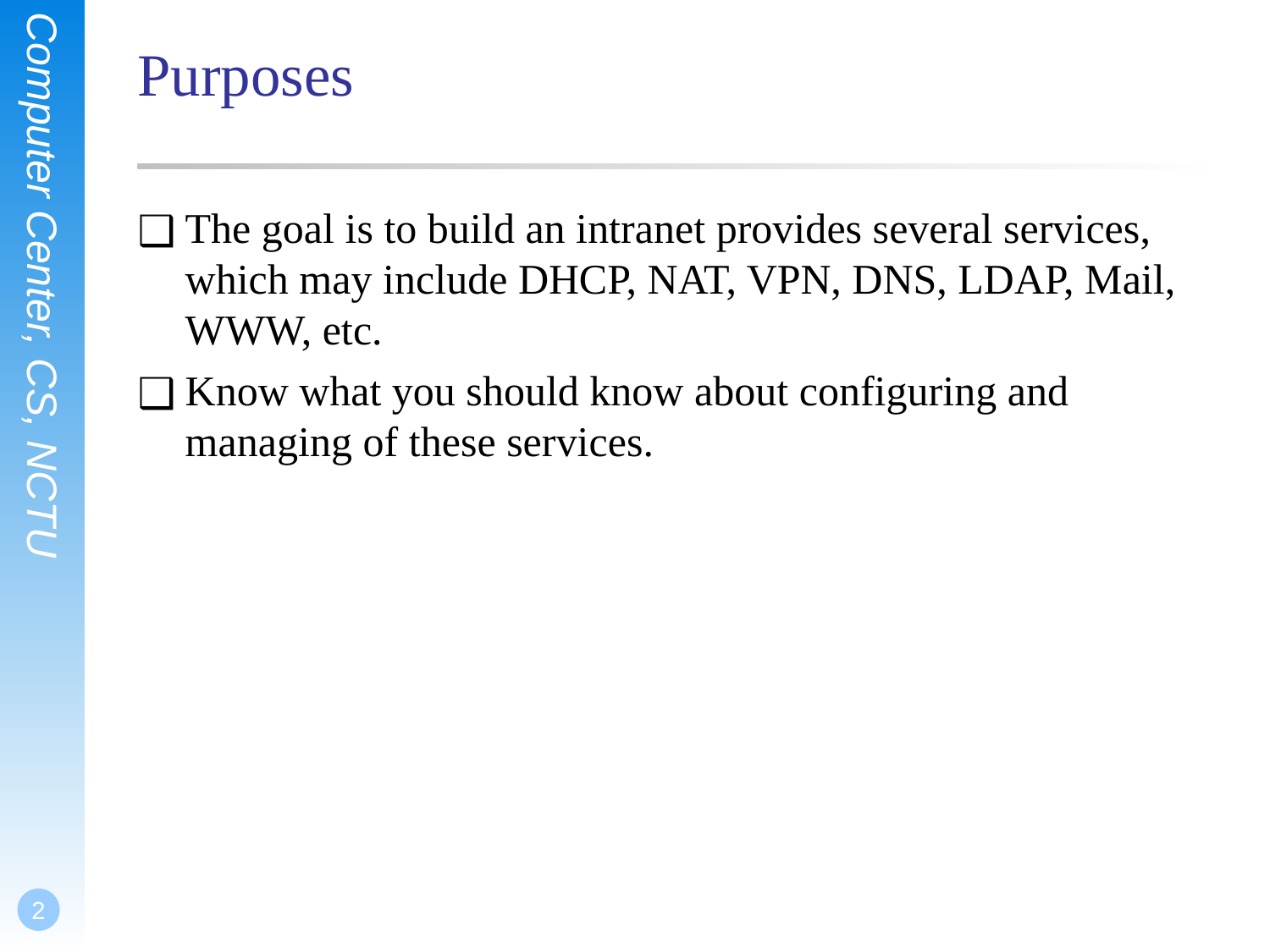

# Purposes
The goal is to build an intranet provides several services, which may include DHCP, NAT, VPN, DNS, LDAP, Mail, WWW, etc.
Know what you should know about configuring and managing of these services.